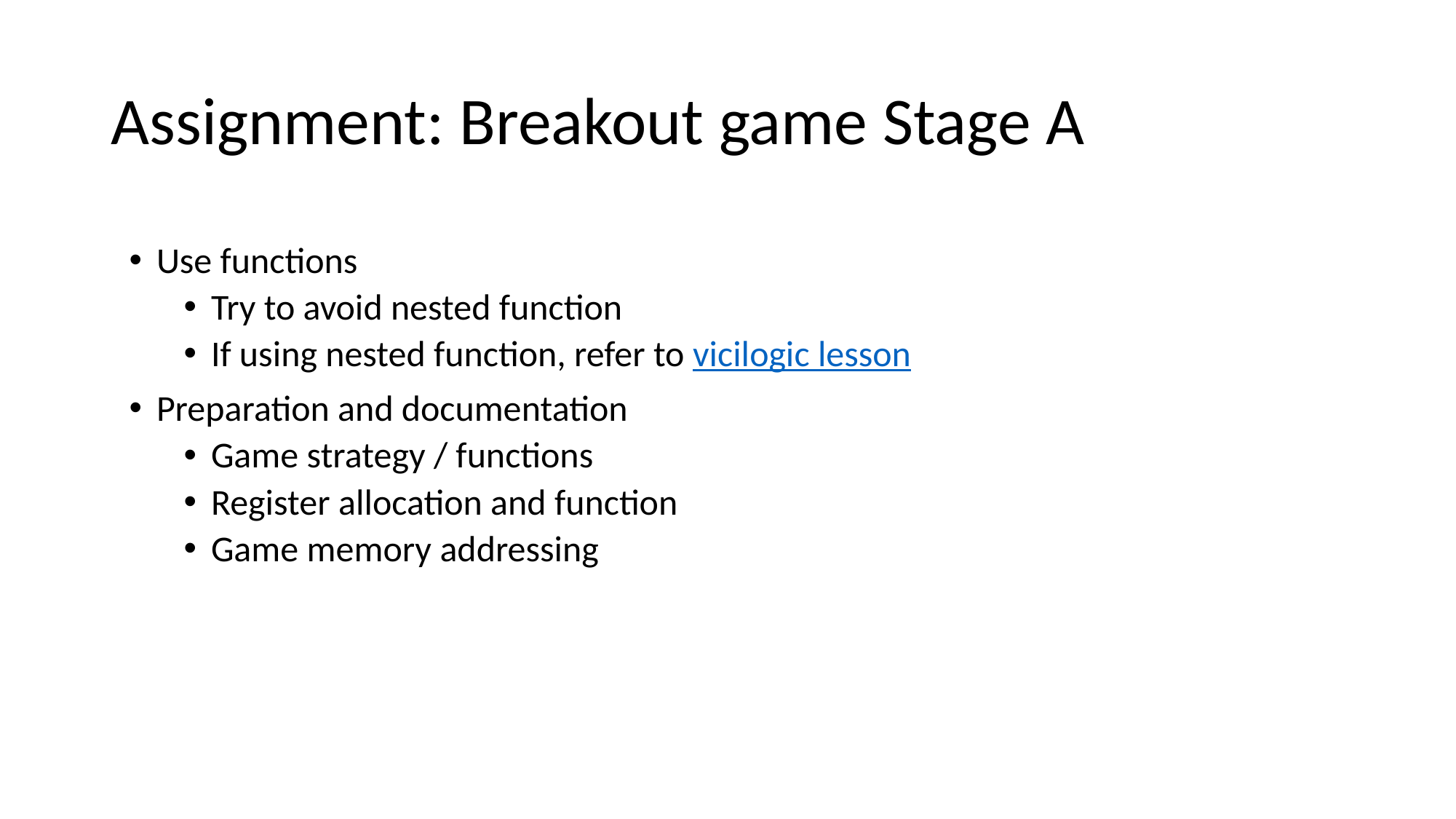

# Assignment: Breakout game Stage A
Use functions
Try to avoid nested function
If using nested function, refer to vicilogic lesson
Preparation and documentation
Game strategy / functions
Register allocation and function
Game memory addressing